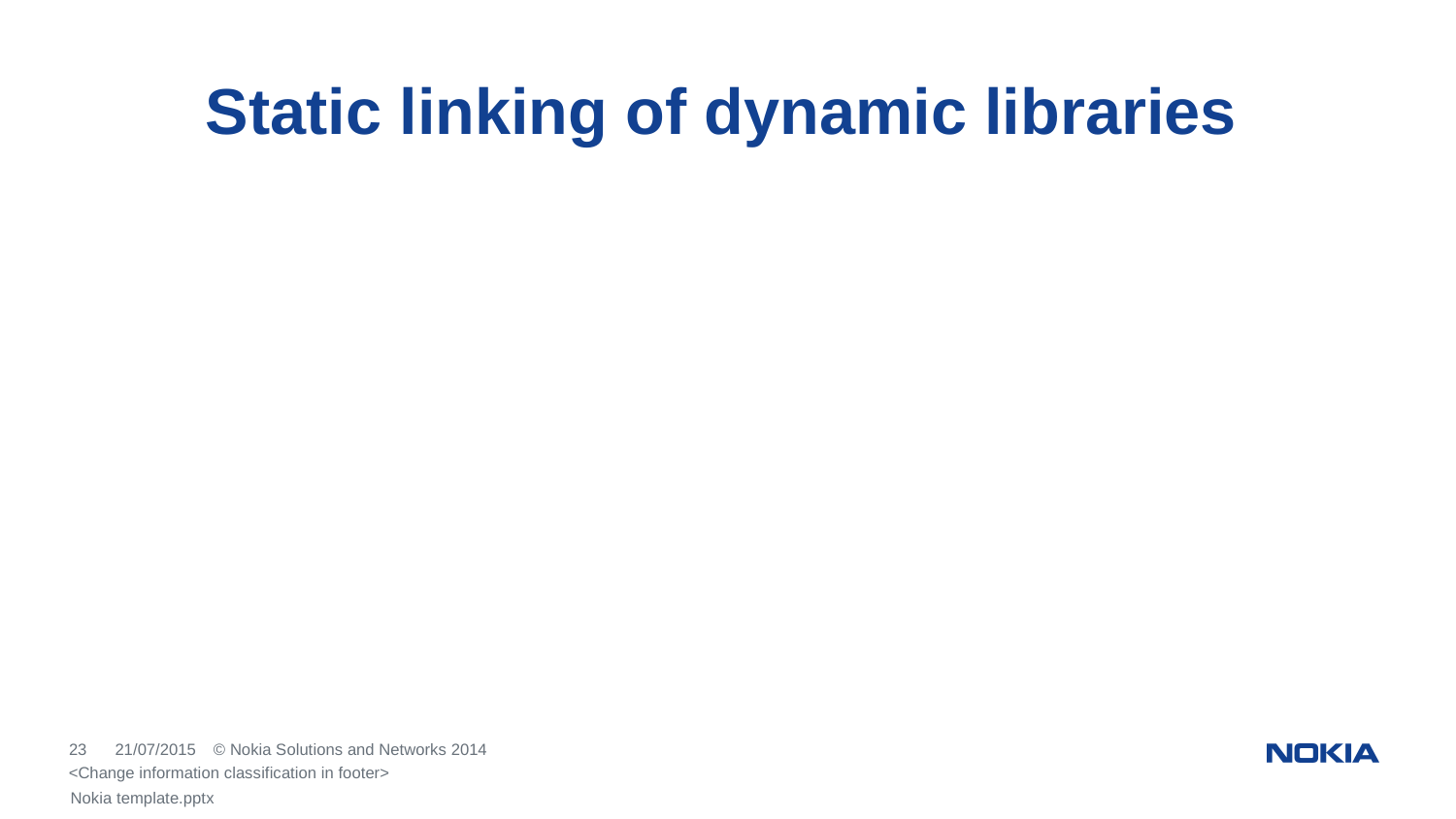

# Static linking of dynamic libraries

<Change information classification in footer>